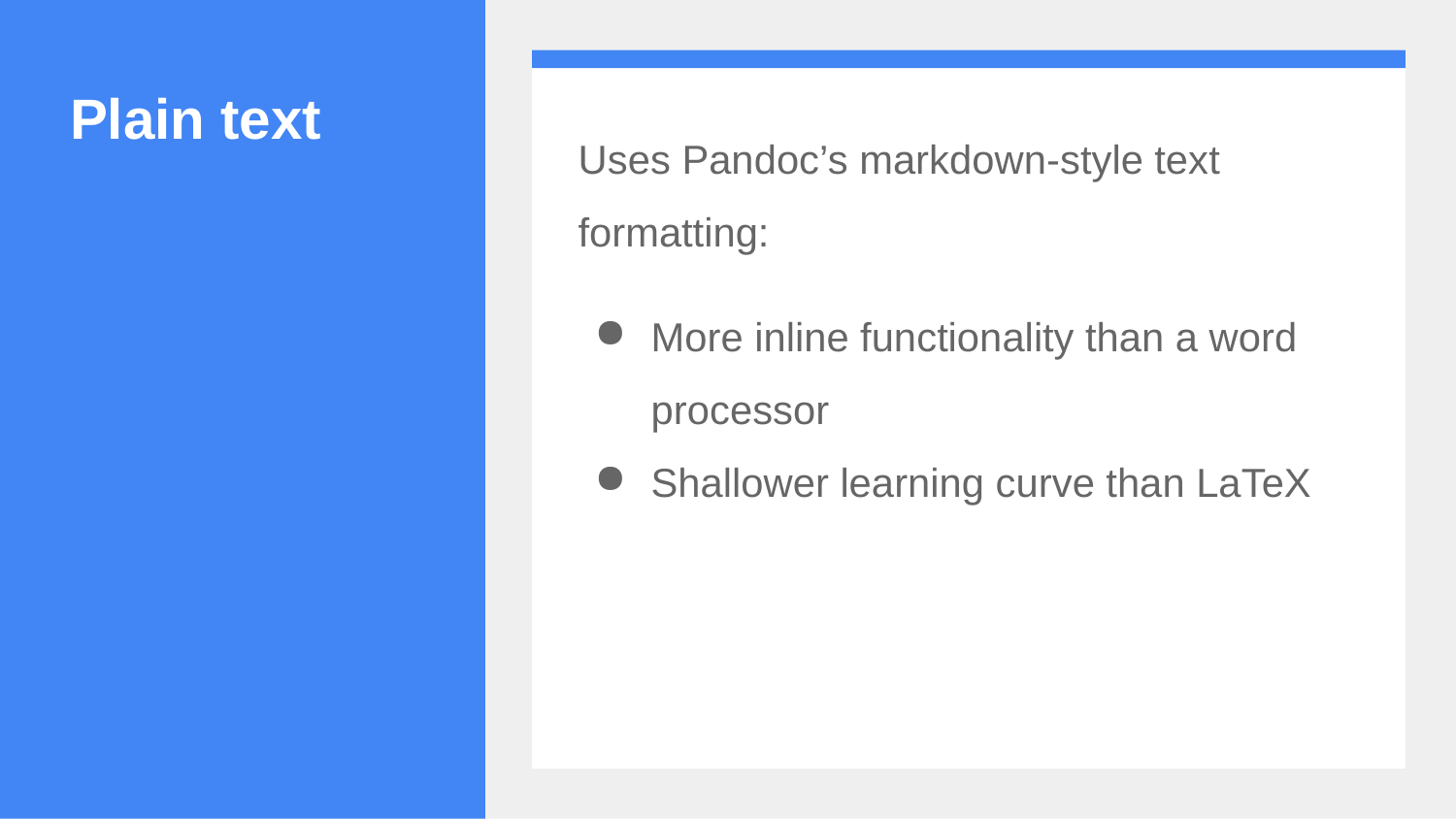

# Plain text
Uses Pandoc’s markdown-style text formatting:
More inline functionality than a word processor
Shallower learning curve than LaTeX